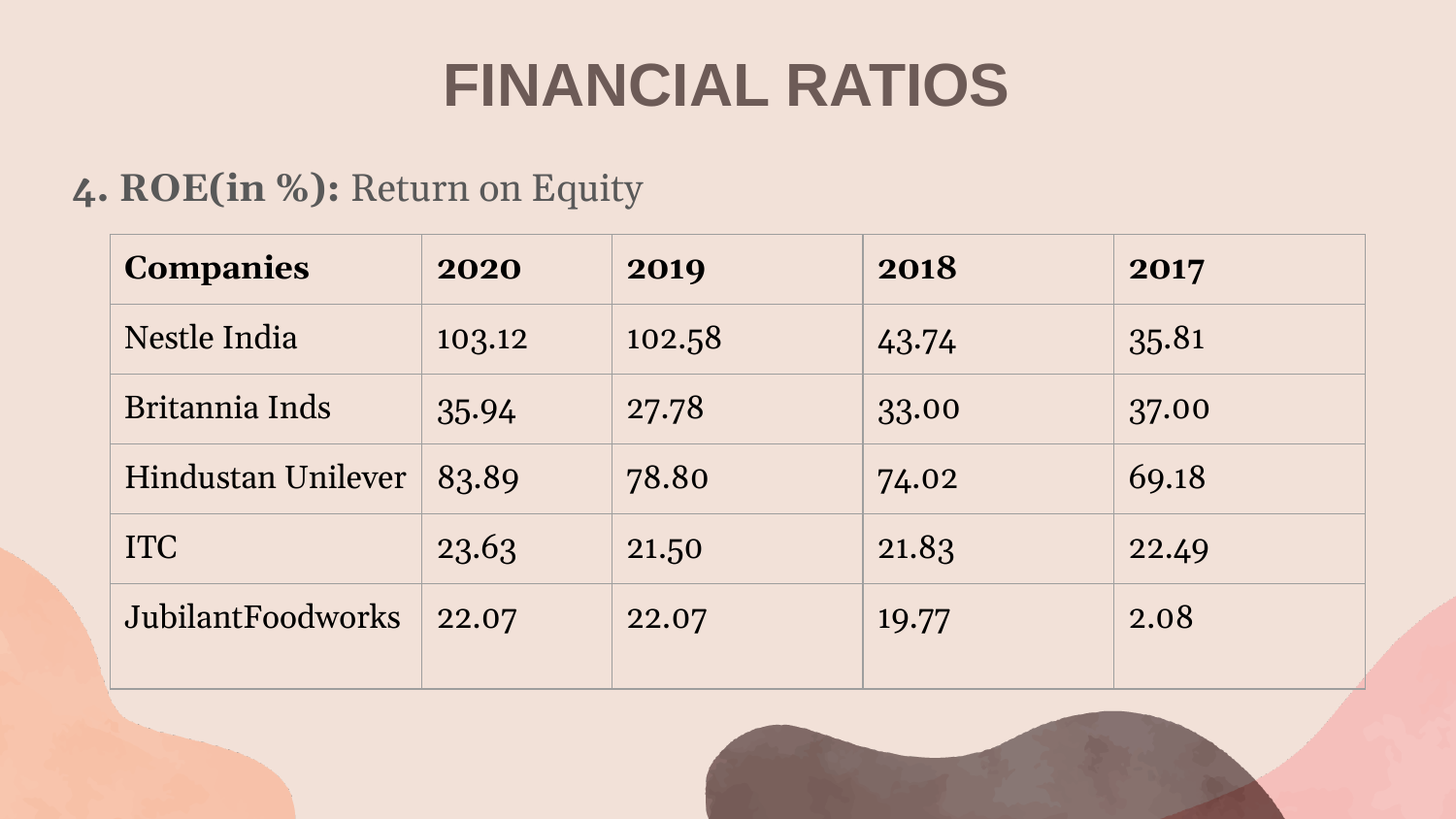

# FINANCIAL RATIOS
4. ROE(in %): Return on Equity

| Companies | 2020 | 2019 | 2018 | 2017 |
| --- | --- | --- | --- | --- |
| Nestle India | 103.12 | 102.58 | 43.74 | 35.81 |
| Britannia Inds | 35.94 | 27.78 | 33.00 | 37.00 |
| Hindustan Unilever | 83.89 | 78.80 | 74.02 | 69.18 |
| ITC | 23.63 | 21.50 | 21.83 | 22.49 |
| JubilantFoodworks | 22.07 | 22.07 | 19.77 | 2.08 |